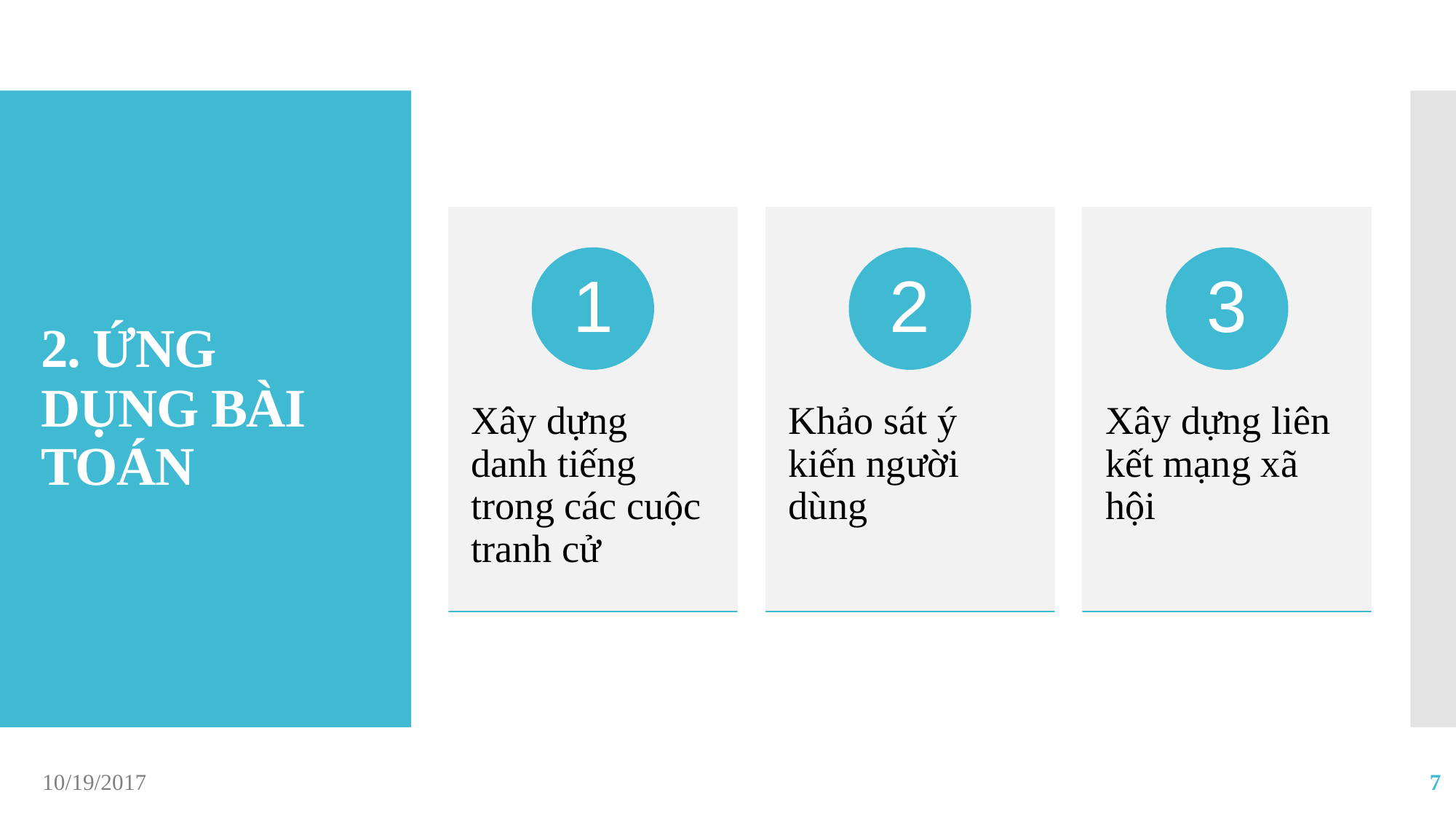

Xây dựng danh tiếng trong các cuộc tranh cử
1
Khảo sát ý kiến người dùng
2
Xây dựng liên kết mạng xã hội
3
# 2. ỨNG DỤNG BÀI TOÁN
10/19/2017
7